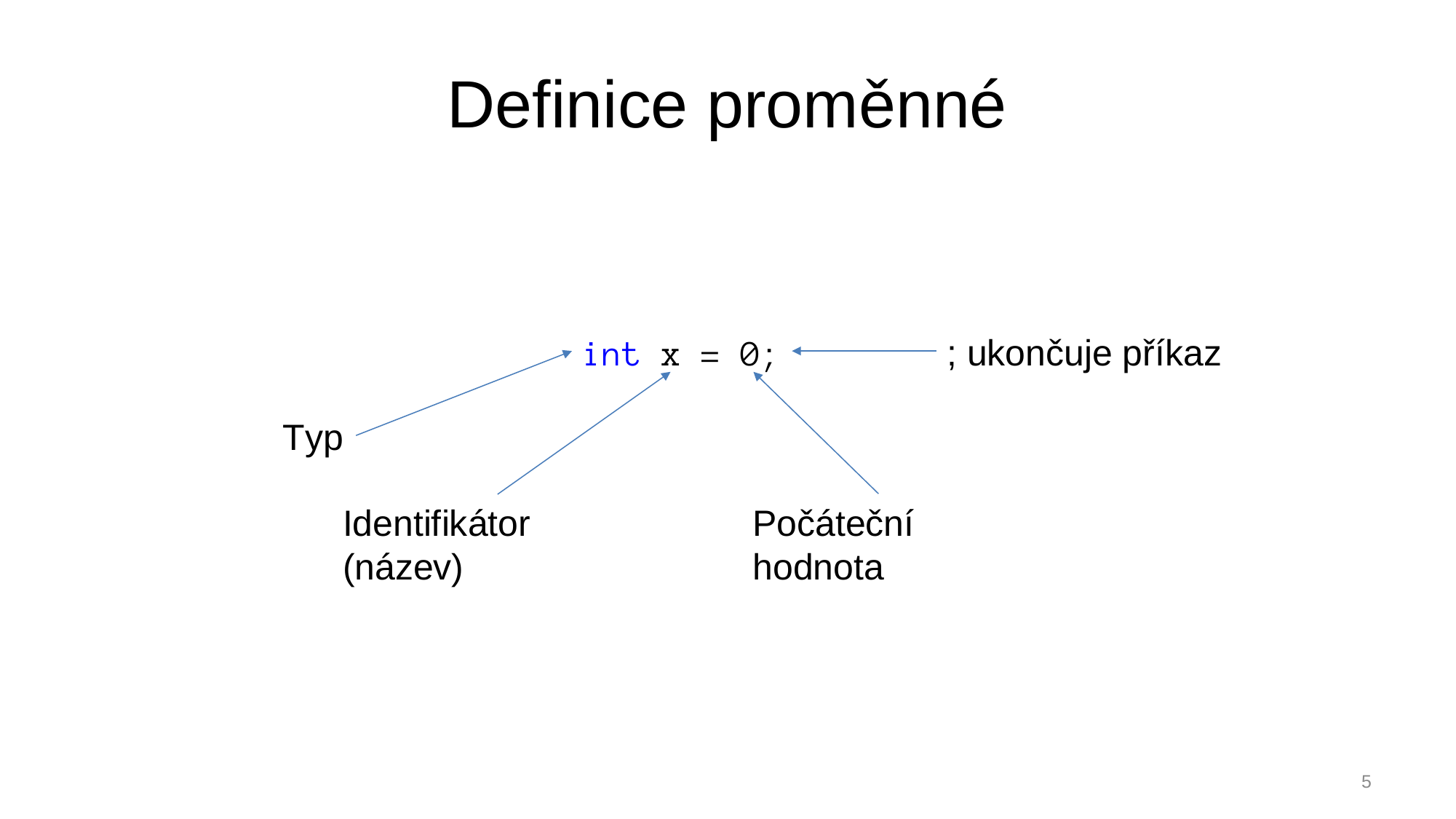

# Definice proměnné
; ukončuje příkaz
int x = 0;
Typ
Identifikátor (název)
Počáteční hodnota
5